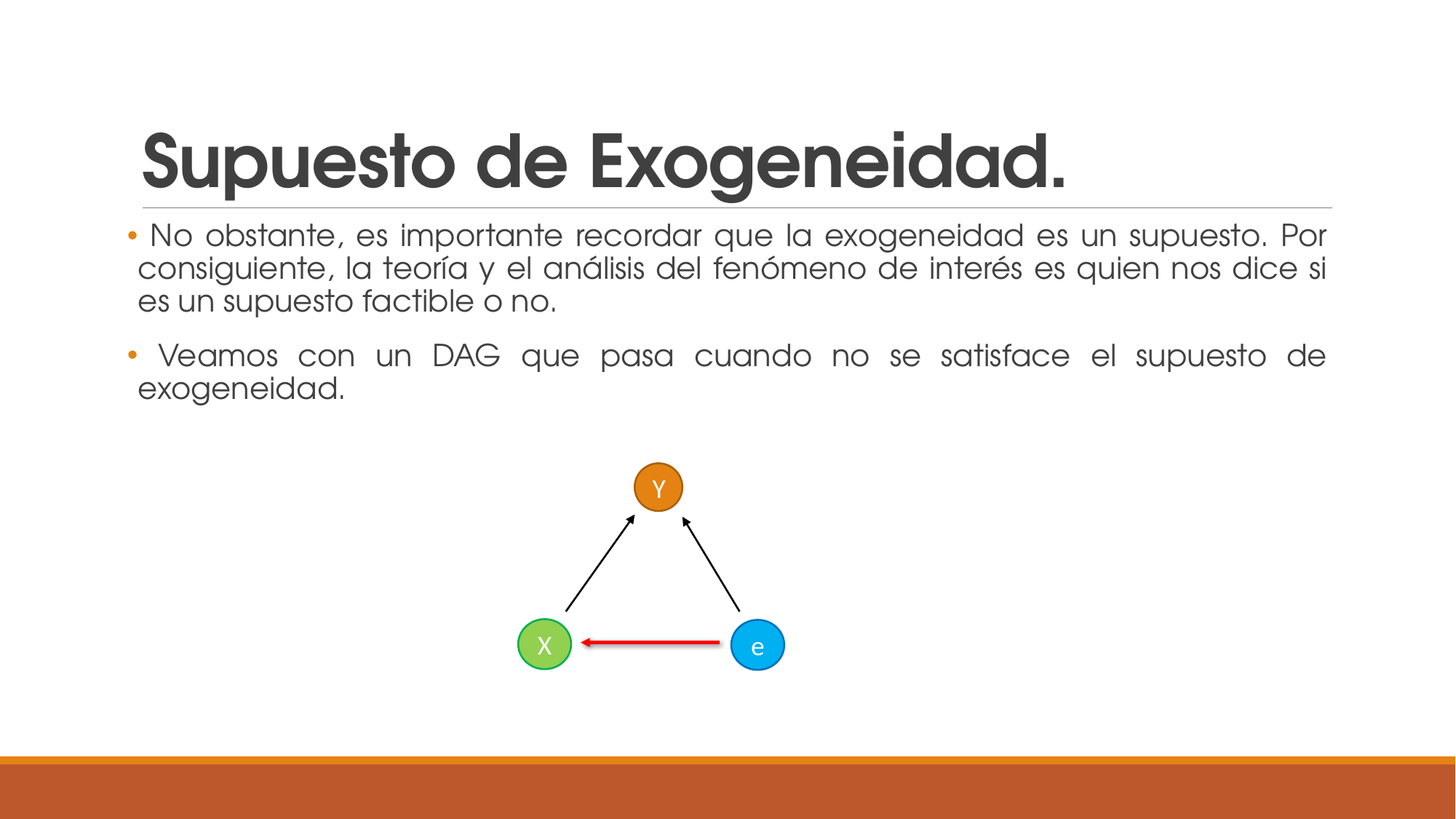

# Supuesto de Exogeneidad.
 No obstante, es importante recordar que la exogeneidad es un supuesto. Por consiguiente, la teoría y el análisis del fenómeno de interés es quien nos dice si es un supuesto factible o no.
 Veamos con un DAG que pasa cuando no se satisface el supuesto de exogeneidad.

Y
X
e